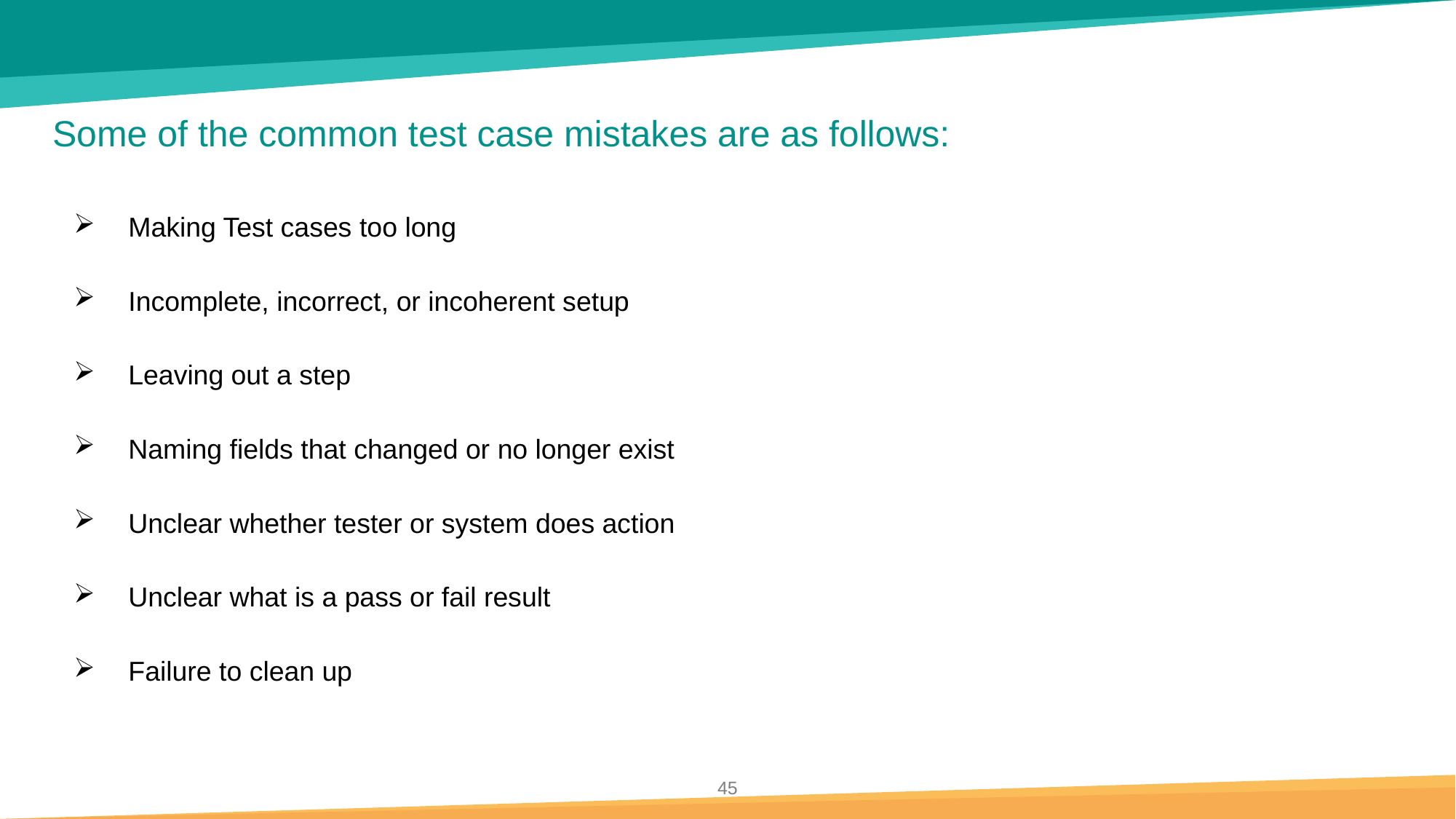

# Some of the common test case mistakes are as follows:
Making Test cases too long

Incomplete, incorrect, or incoherent setup

Leaving out a step

Naming fields that changed or no longer exist

Unclear whether tester or system does action

Unclear what is a pass or fail result

Failure to clean up